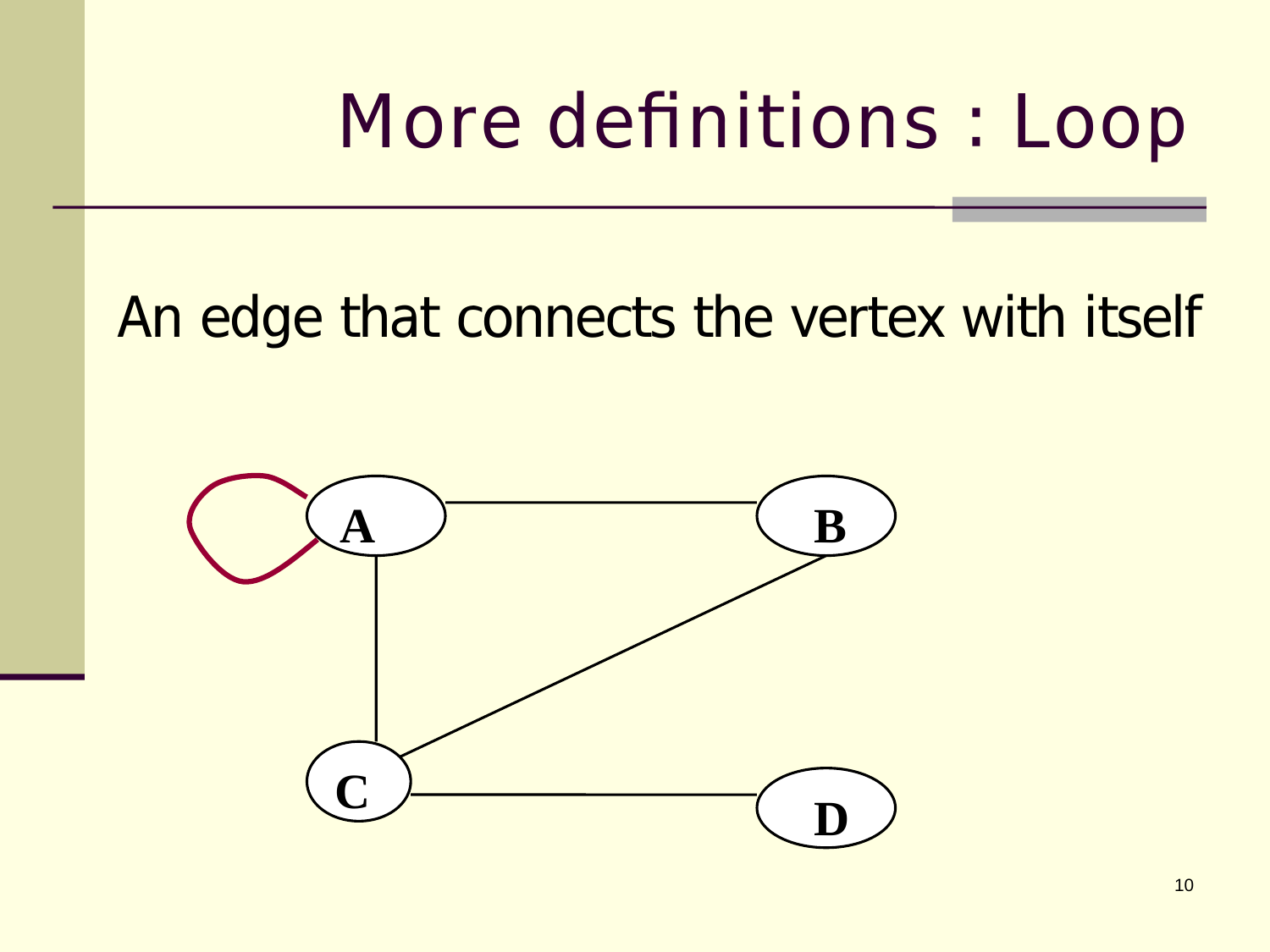

# More definitions : Loop
An edge that connects the vertex with itself

A
  B

C
  D

10